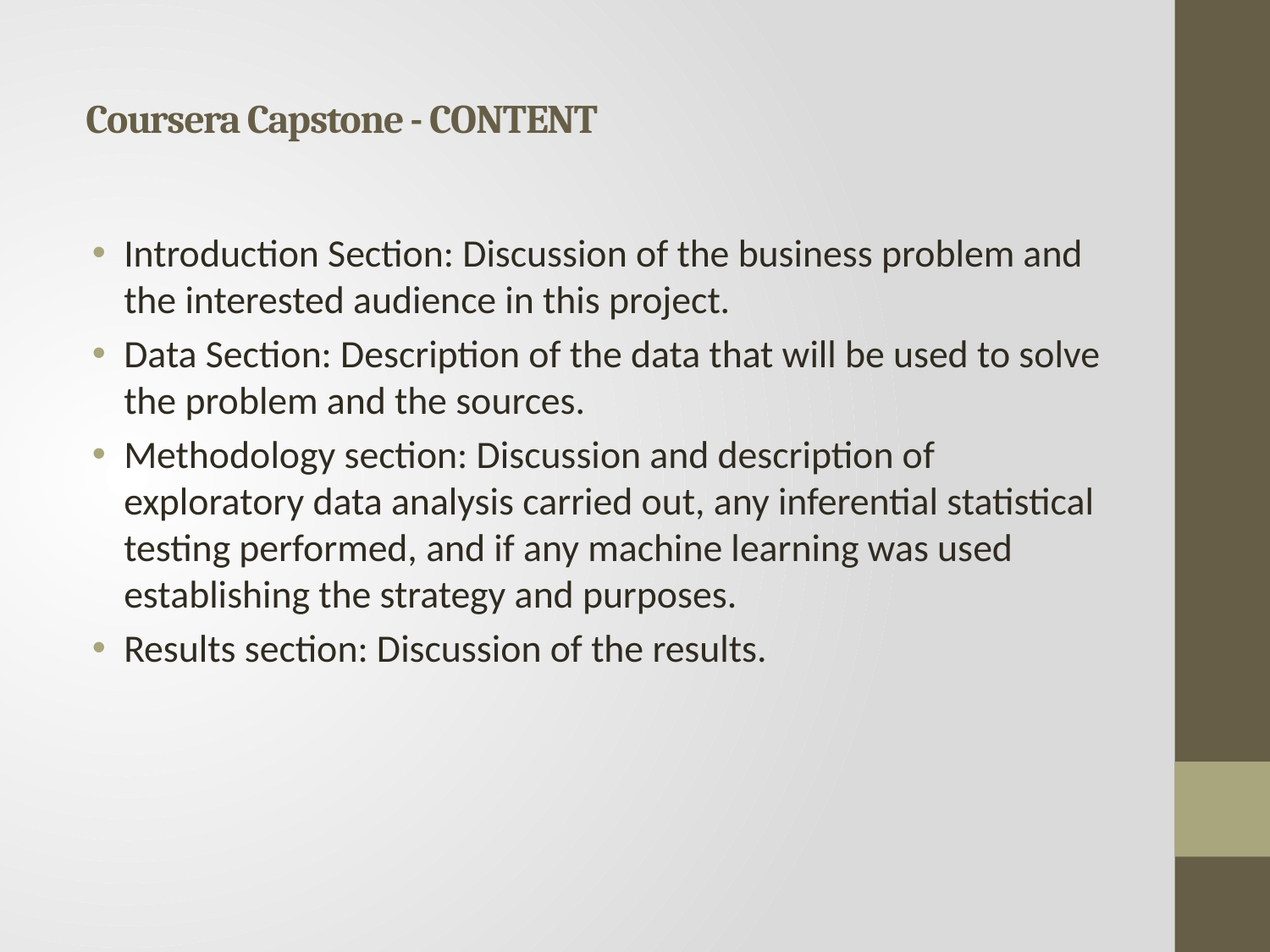

# Coursera Capstone - CONTENT
Introduction Section: Discussion of the business problem and the interested audience in this project.
Data Section: Description of the data that will be used to solve the problem and the sources.
Methodology section: Discussion and description of exploratory data analysis carried out, any inferential statistical testing performed, and if any machine learning was used establishing the strategy and purposes.
Results section: Discussion of the results.